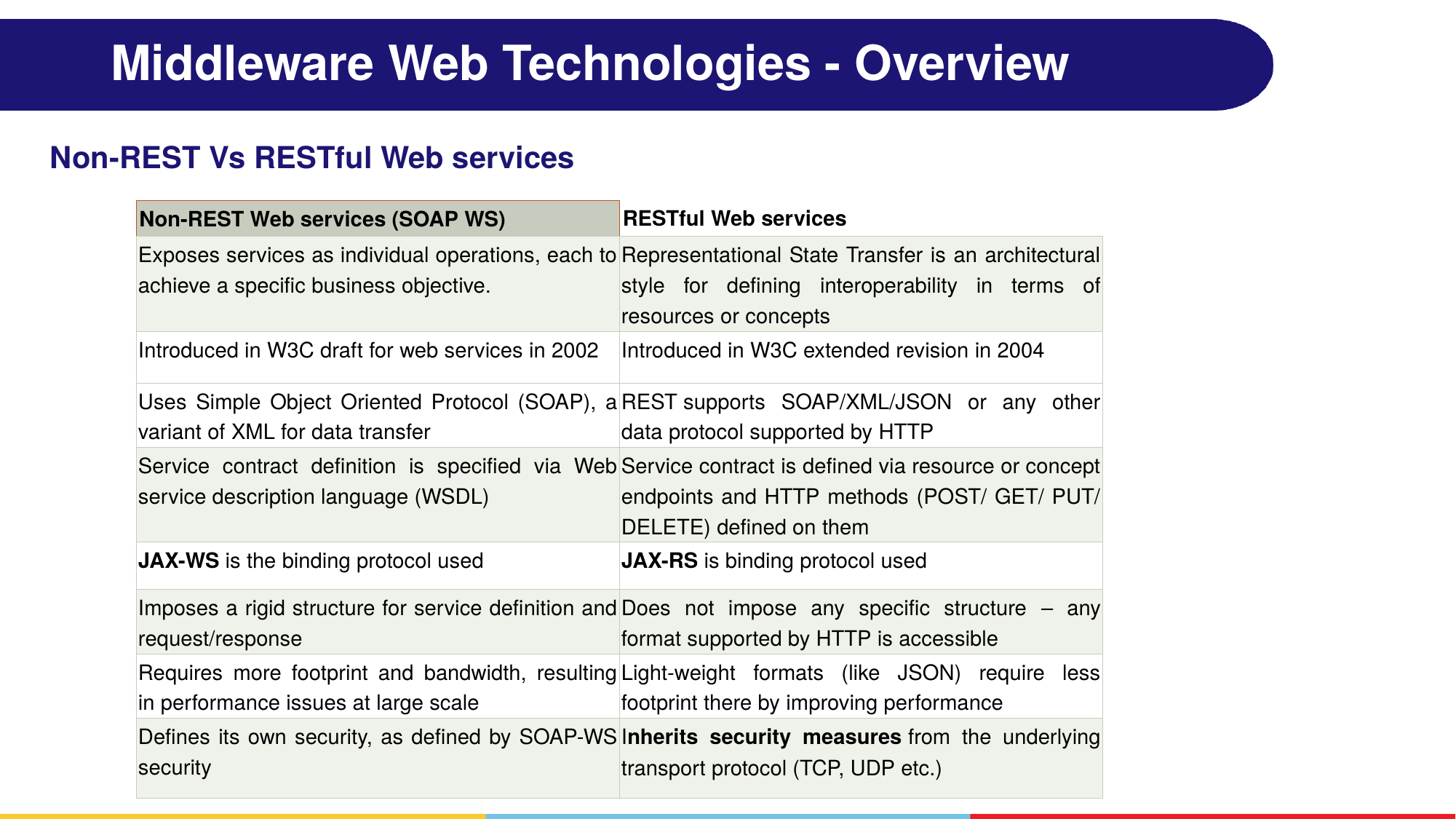

# Middleware Web Technologies - Overview
Non-REST Vs RESTful Web services
| Non-REST Web services (SOAP WS) | RESTful Web services |
| --- | --- |
| Exposes services as individual operations, each to achieve a specific business objective. | Representational State Transfer is an architectural style for defining interoperability in terms of resources or concepts |
| Introduced in W3C draft for web services in 2002 | Introduced in W3C extended revision in 2004 |
| Uses Simple Object Oriented Protocol (SOAP), a variant of XML for data transfer | REST supports SOAP/XML/JSON or any other data protocol supported by HTTP |
| Service contract definition is specified via Web service description language (WSDL) | Service contract is defined via resource or concept endpoints and HTTP methods (POST/ GET/ PUT/ DELETE) defined on them |
| JAX-WS is the binding protocol used | JAX-RS is binding protocol used |
| Imposes a rigid structure for service definition and request/response | Does not impose any specific structure – any format supported by HTTP is accessible |
| Requires more footprint and bandwidth, resulting in performance issues at large scale | Light-weight formats (like JSON) require less footprint there by improving performance |
| Defines its own security, as defined by SOAP-WS security | Inherits security measures from the underlying transport protocol (TCP, UDP etc.) |